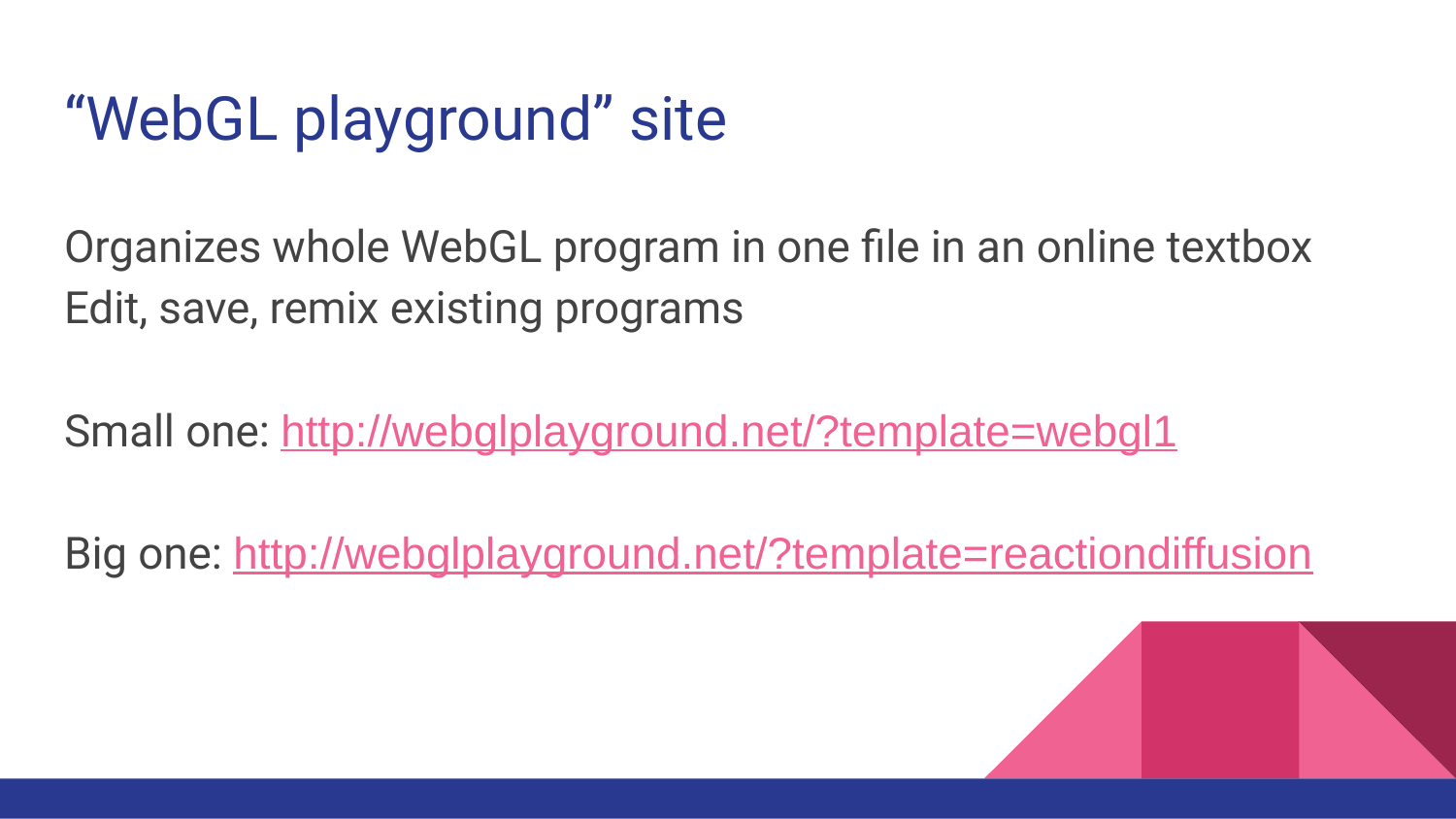

# “WebGL playground” site
Organizes whole WebGL program in one file in an online textbox
Edit, save, remix existing programs

Small one: http://webglplayground.net/?template=webgl1

Big one: http://webglplayground.net/?template=reactiondiffusion